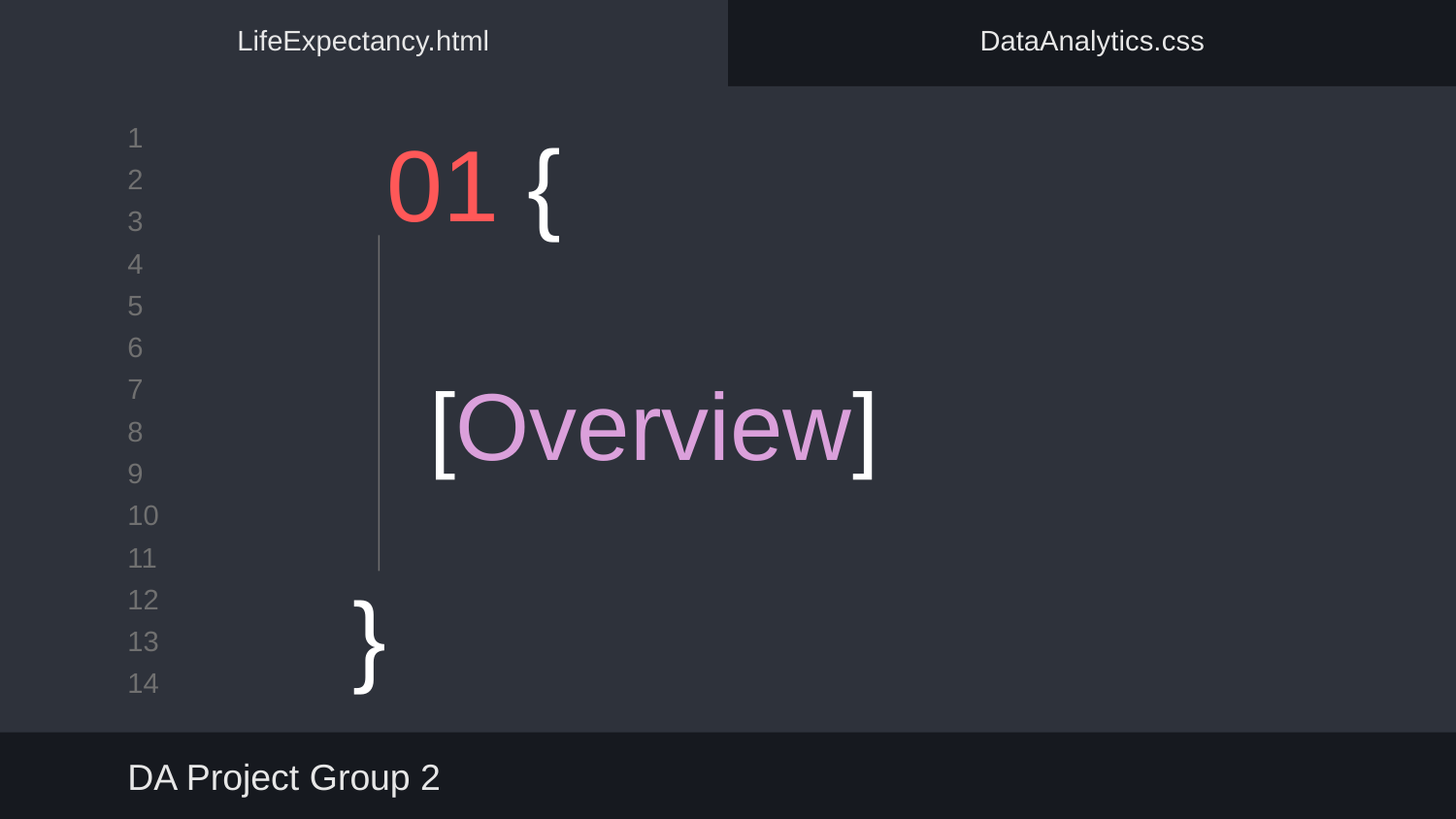

LifeExpectancy.html
DataAnalytics.css
# 01 {
[Overview]
}
DA Project Group 2